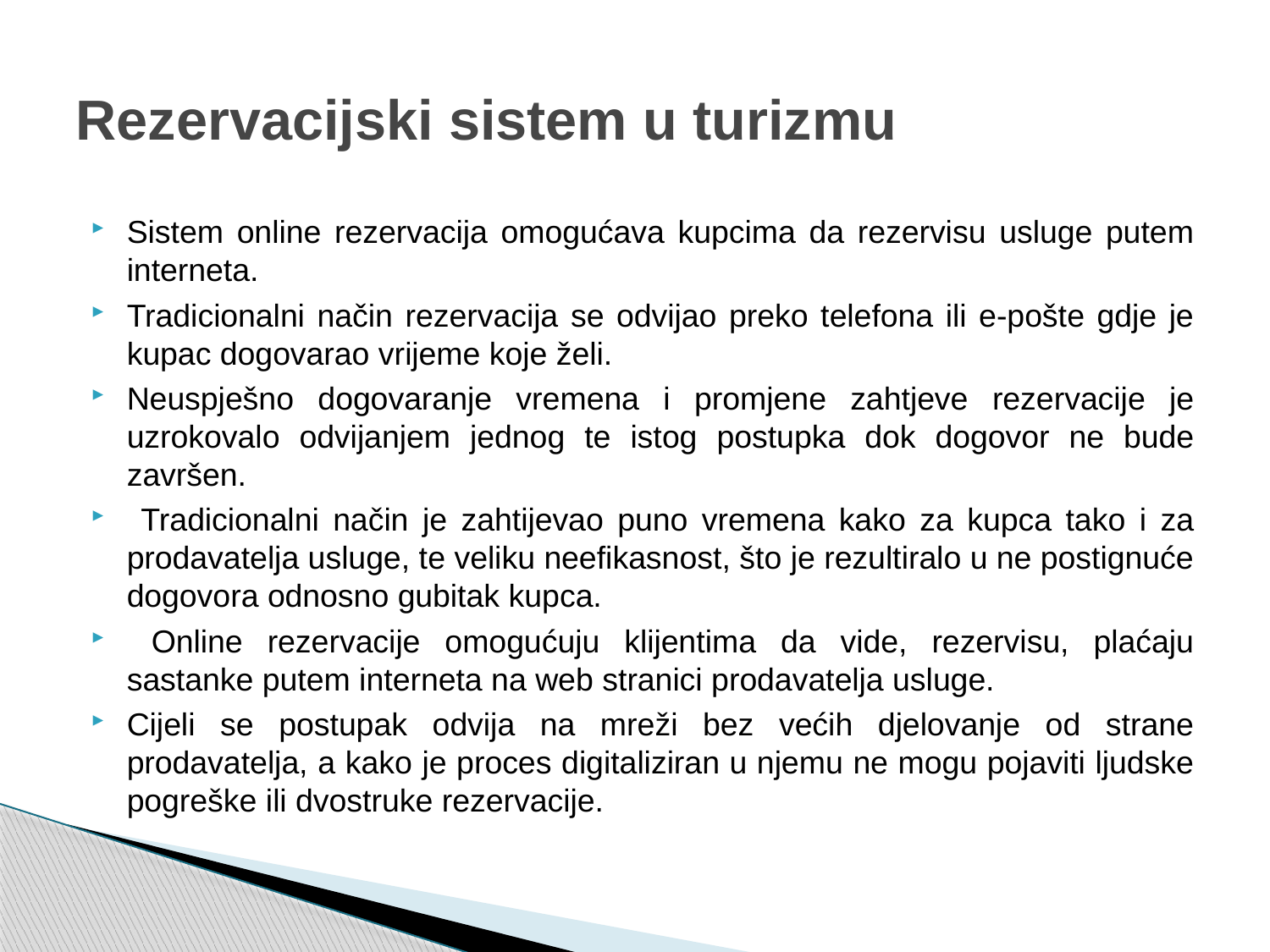

# Rezervacijski sistem u turizmu
Sistem online rezervacija omogućava kupcima da rezervisu usluge putem interneta.
Tradicionalni način rezervacija se odvijao preko telefona ili e-pošte gdje je kupac dogovarao vrijeme koje želi.
Neuspješno dogovaranje vremena i promjene zahtjeve rezervacije je uzrokovalo odvijanjem jednog te istog postupka dok dogovor ne bude završen.
 Tradicionalni način je zahtijevao puno vremena kako za kupca tako i za prodavatelja usluge, te veliku neefikasnost, što je rezultiralo u ne postignuće dogovora odnosno gubitak kupca.
 Online rezervacije omogućuju klijentima da vide, rezervisu, plaćaju sastanke putem interneta na web stranici prodavatelja usluge.
Cijeli se postupak odvija na mreži bez većih djelovanje od strane prodavatelja, a kako je proces digitaliziran u njemu ne mogu pojaviti ljudske pogreške ili dvostruke rezervacije.